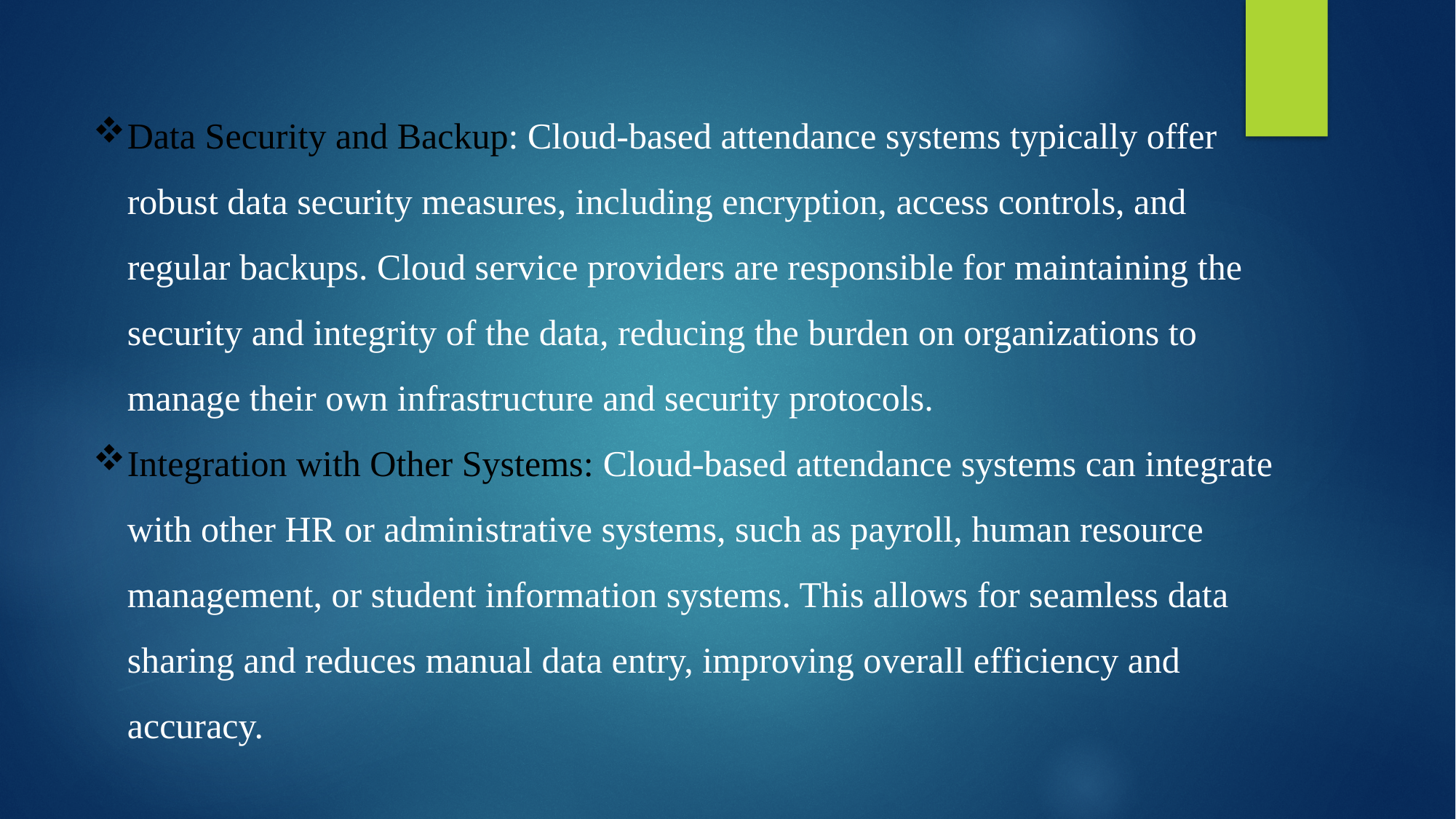

Data Security and Backup: Cloud-based attendance systems typically offer robust data security measures, including encryption, access controls, and regular backups. Cloud service providers are responsible for maintaining the security and integrity of the data, reducing the burden on organizations to manage their own infrastructure and security protocols.
Integration with Other Systems: Cloud-based attendance systems can integrate with other HR or administrative systems, such as payroll, human resource management, or student information systems. This allows for seamless data sharing and reduces manual data entry, improving overall efficiency and accuracy.